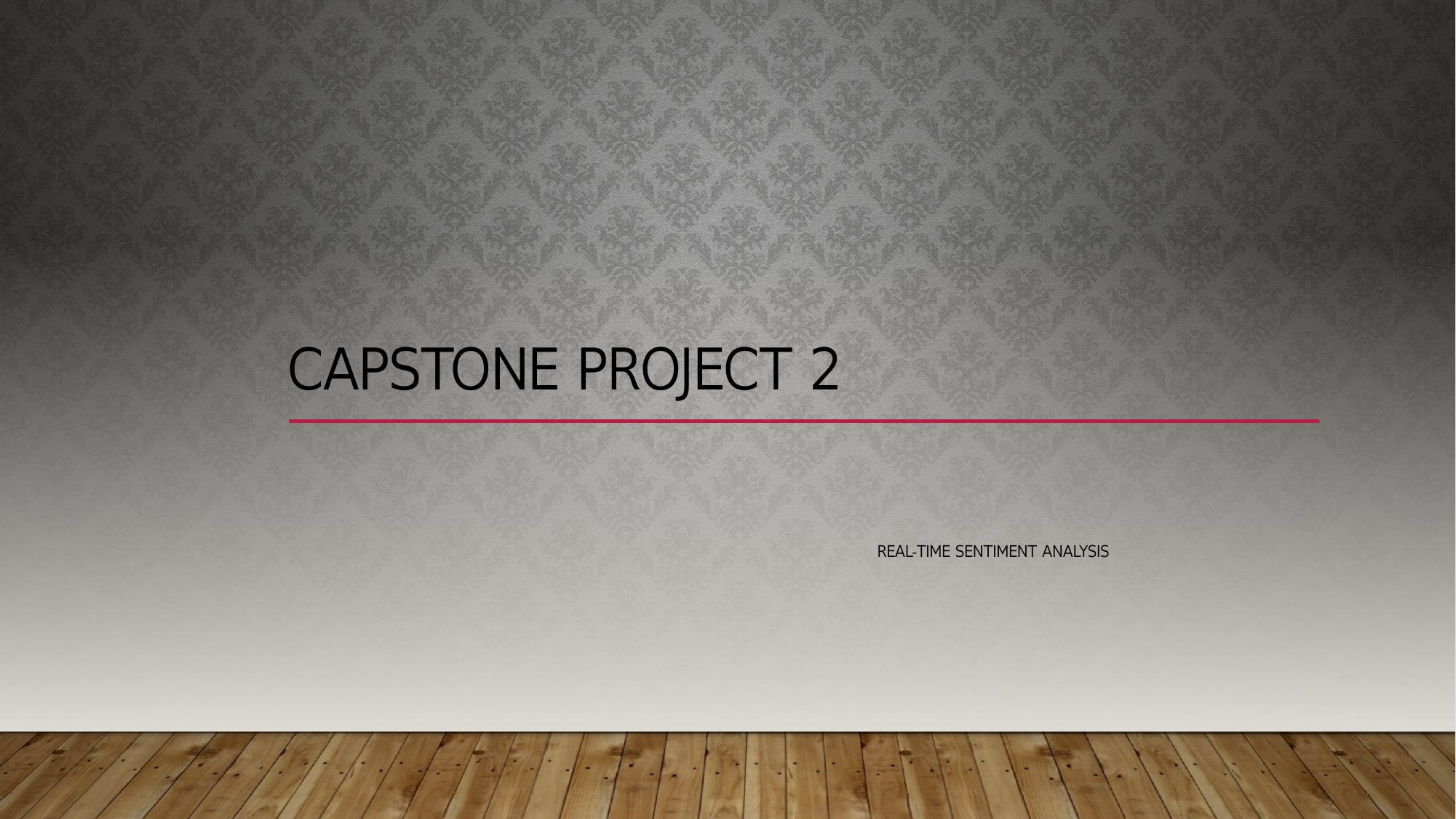

# CAPSTONE PROJECT 2
 REAL-TIME SENTIMENT ANALYSIS